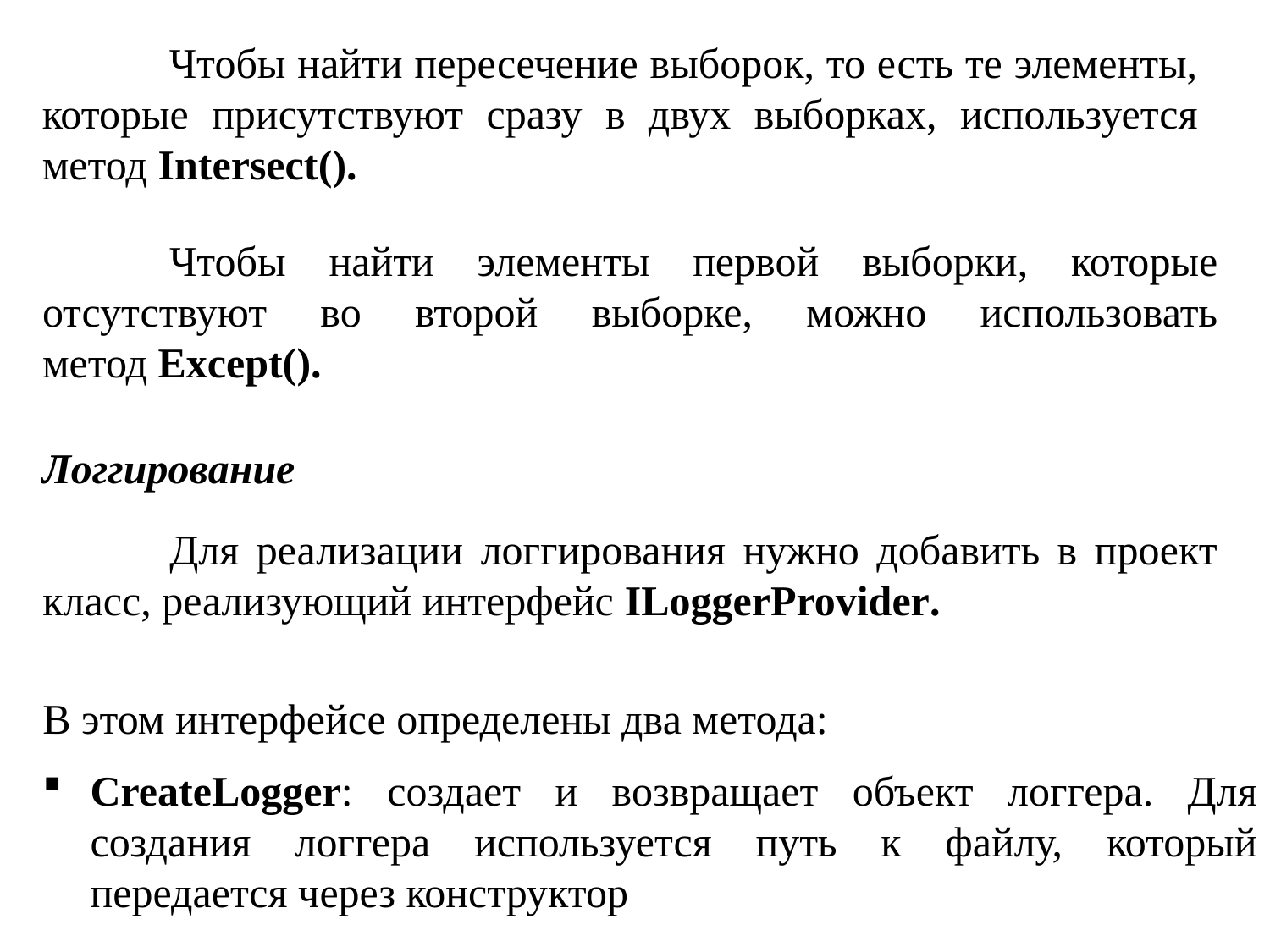

Чтобы найти пересечение выборок, то есть те элементы, которые присутствуют сразу в двух выборках, используется метод Intersect().
	Чтобы найти элементы первой выборки, которые отсутствуют во второй выборке, можно использовать метод Except().
Логгирование
	Для реализации логгирования нужно добавить в проект класс, реализующий интерфейс ILoggerProvider.
В этом интерфейсе определены два метода:
CreateLogger: создает и возвращает объект логгера. Для создания логгера используется путь к файлу, который передается через конструктор